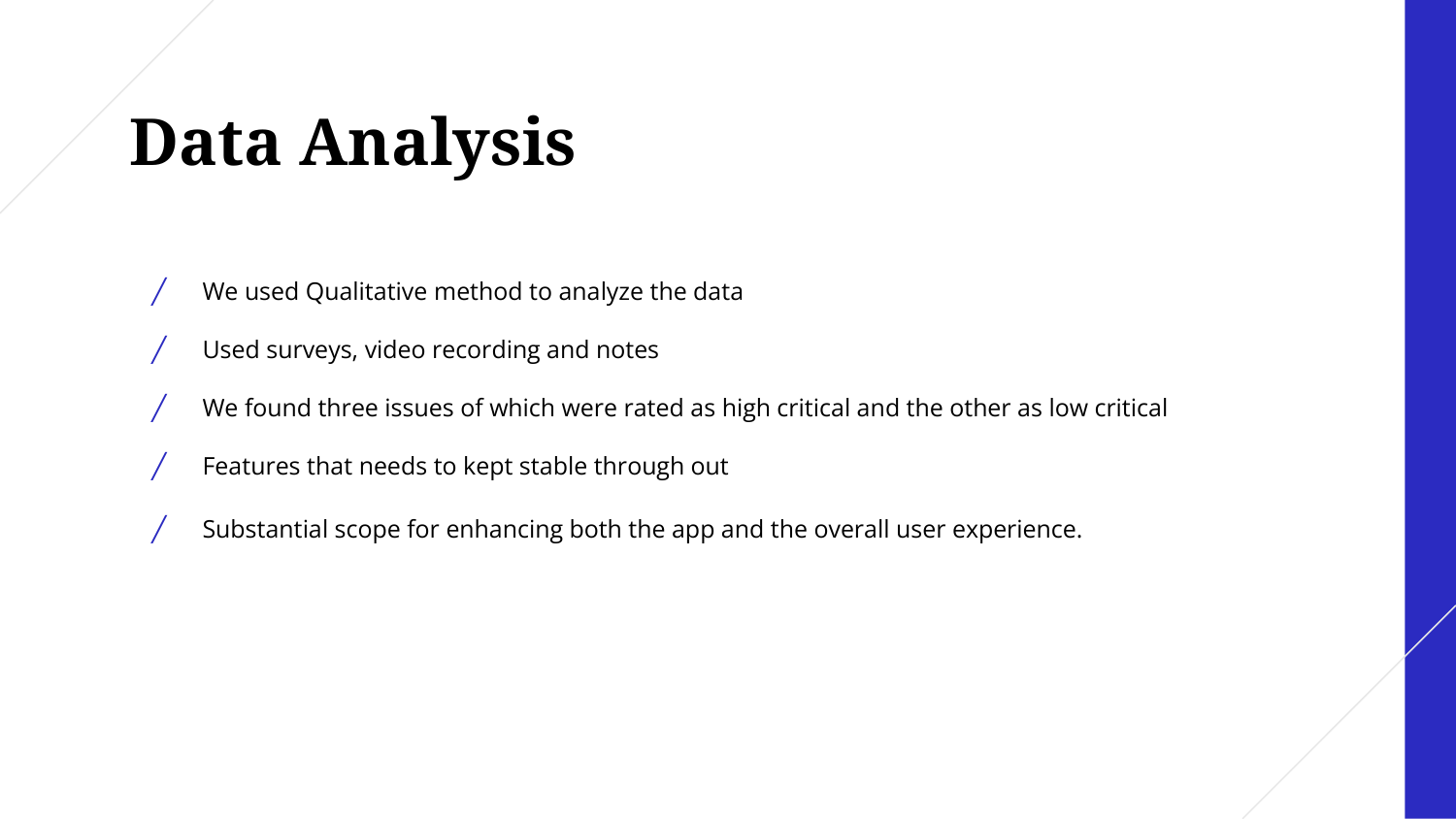

# Data Analysis

We used Qualitative method to analyze the data
Used surveys, video recording and notes
We found three issues of which were rated as high critical and the other as low critical
Features that needs to kept stable through out
Substantial scope for enhancing both the app and the overall user experience.